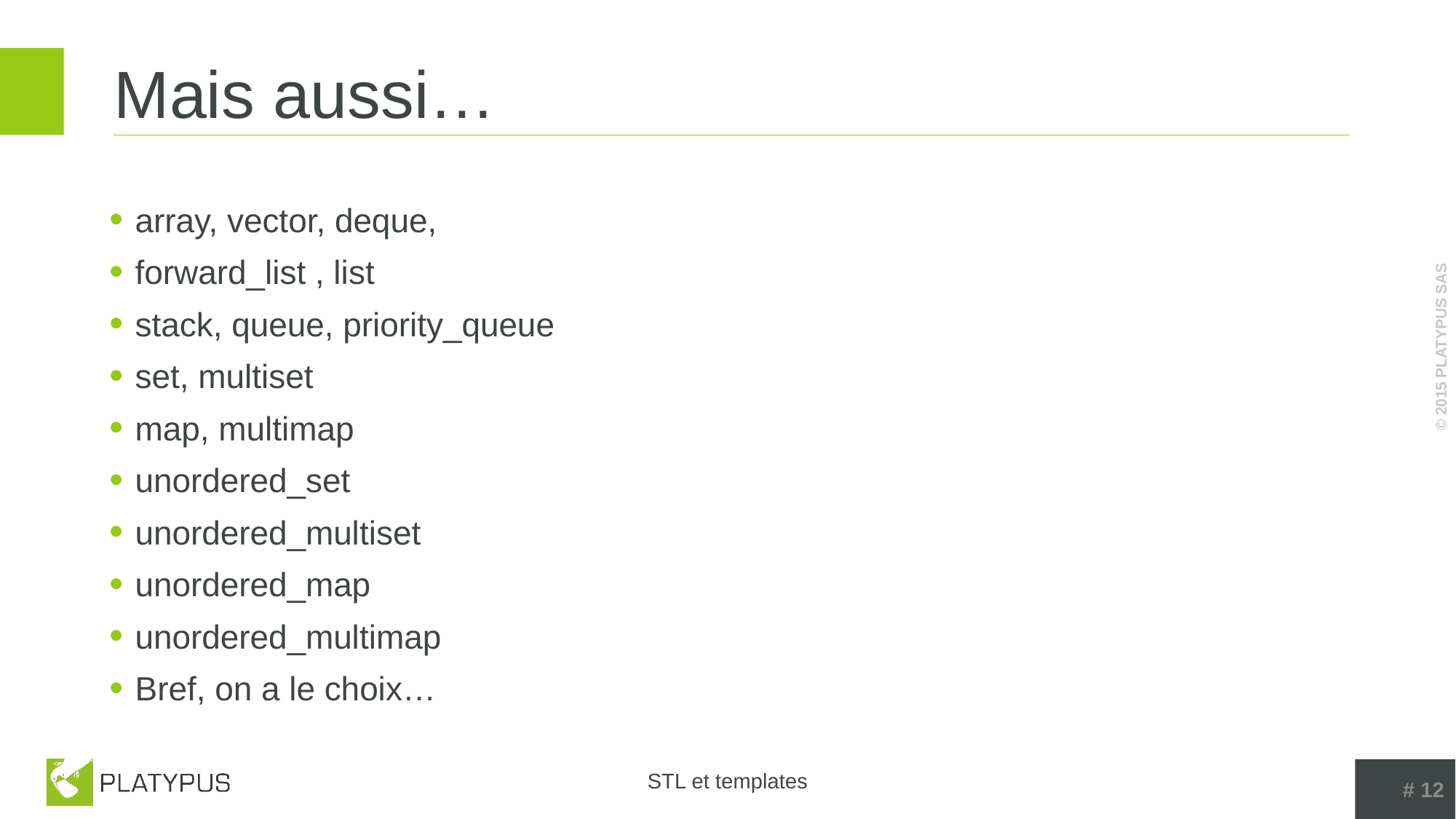

# Mais aussi…
array, vector, deque,
forward_list , list
stack, queue, priority_queue
set, multiset
map, multimap
unordered_set
unordered_multiset
unordered_map
unordered_multimap
Bref, on a le choix…
# 12
STL et templates